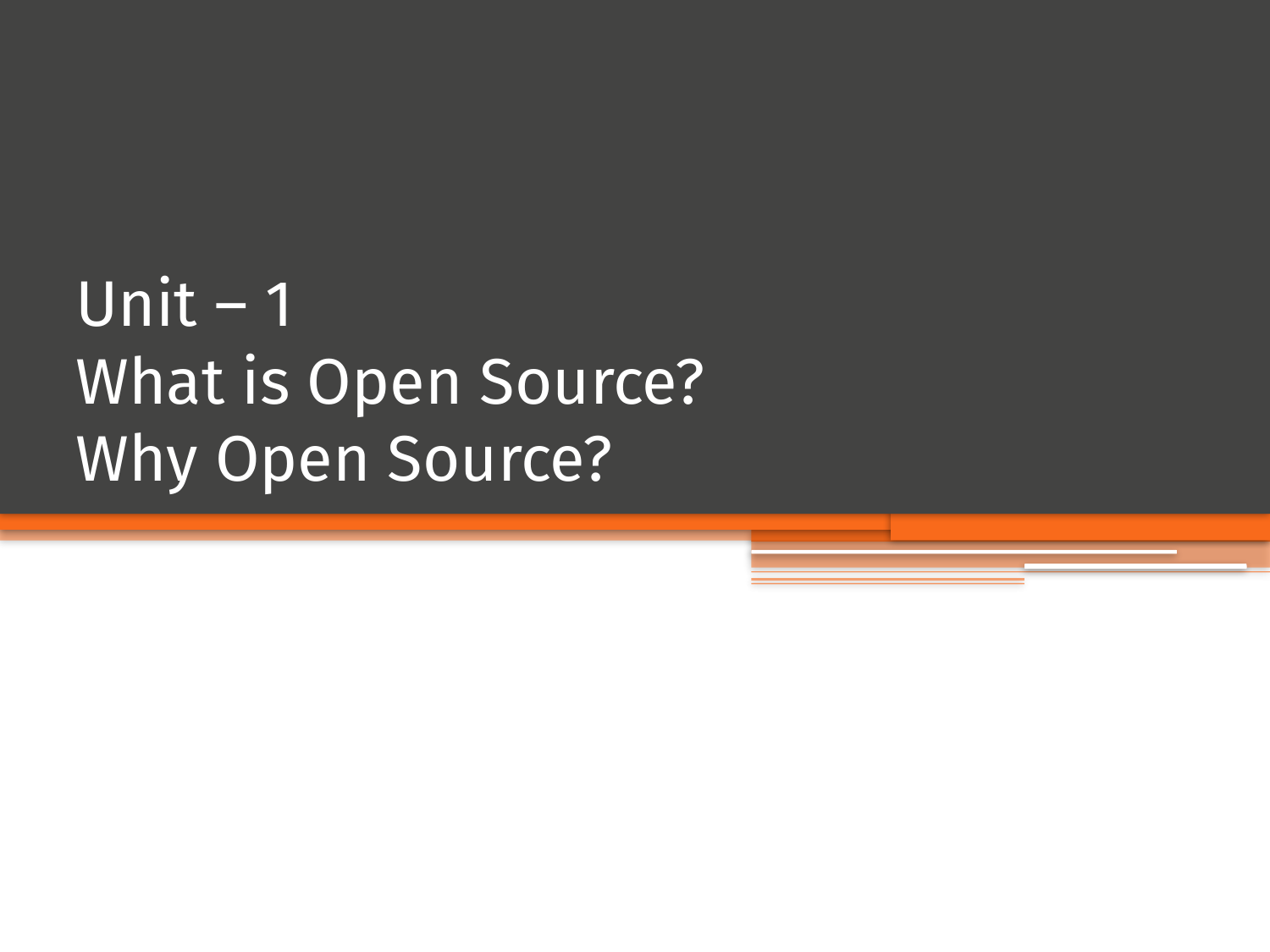

# Unit – 1 What is Open Source? Why Open Source?